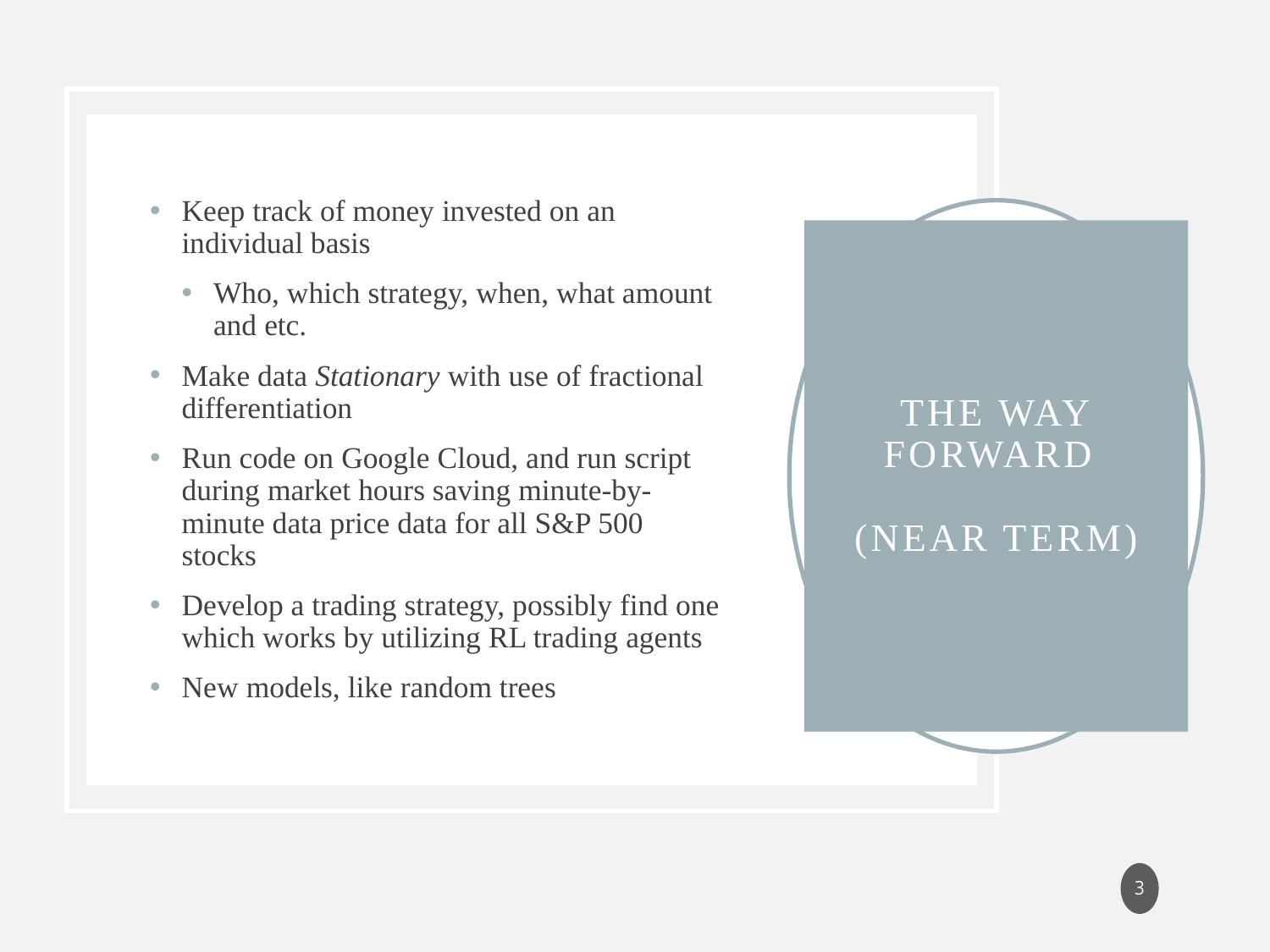

Keep track of money invested on an individual basis
Who, which strategy, when, what amount and etc.
Make data Stationary with use of fractional differentiation
Run code on Google Cloud, and run script during market hours saving minute-by-minute data price data for all S&P 500 stocks
Develop a trading strategy, possibly find one which works by utilizing RL trading agents
New models, like random trees

# The way forward (Near term)
3